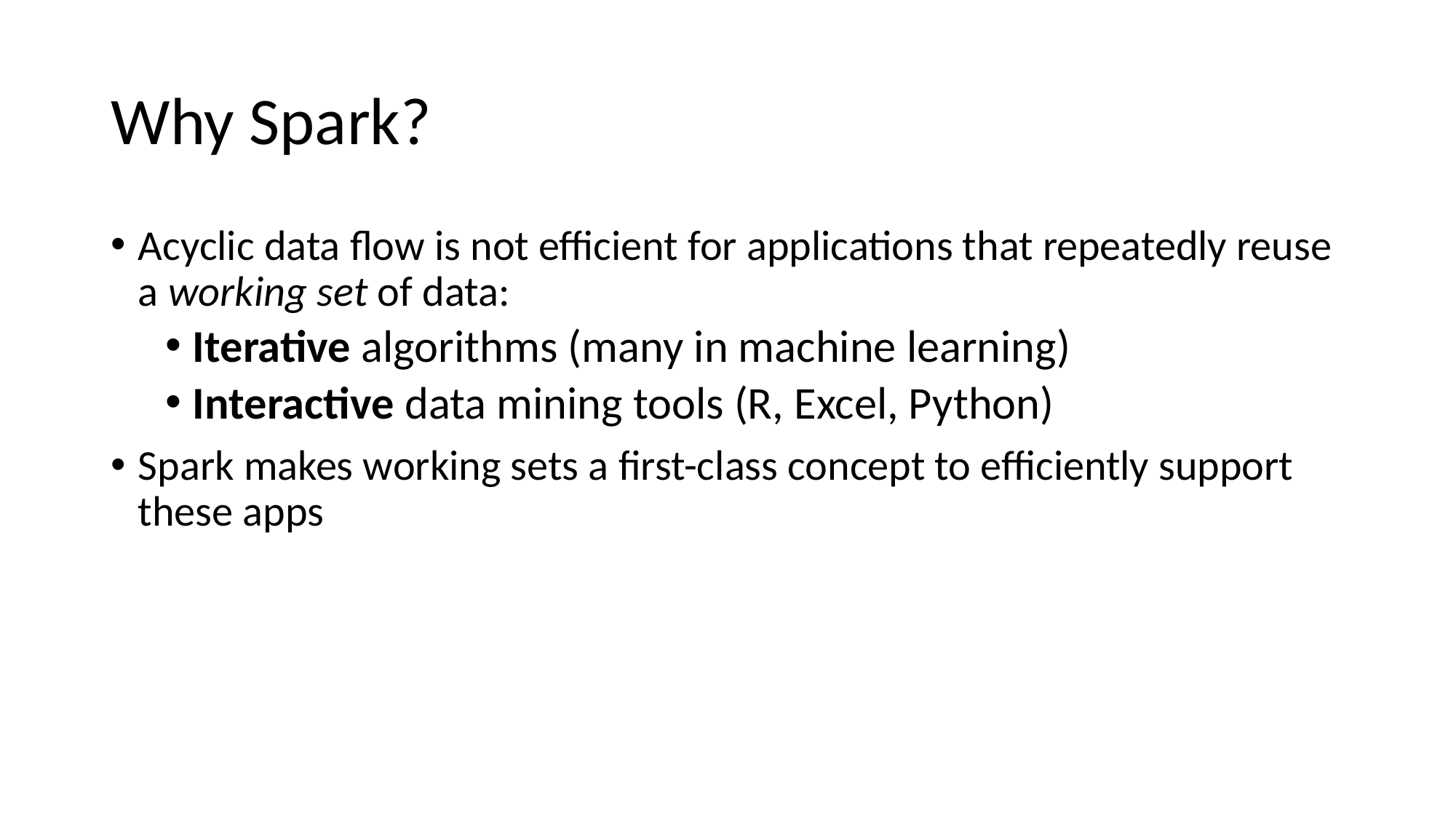

# Why Spark?
Acyclic data flow is not efficient for applications that repeatedly reuse a working set of data:
Iterative algorithms (many in machine learning)
Interactive data mining tools (R, Excel, Python)
Spark makes working sets a first-class concept to efficiently support these apps